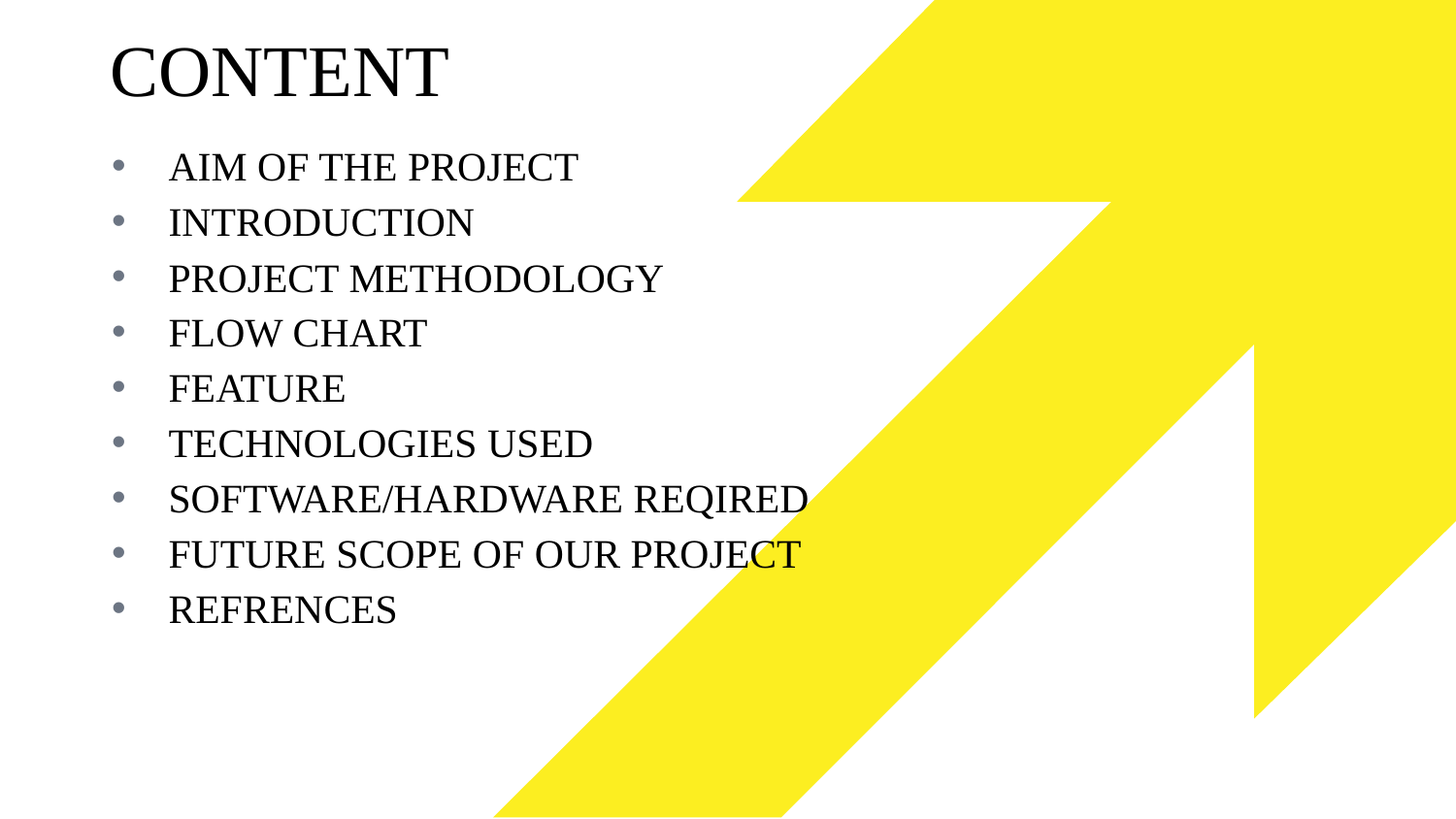

# CONTENT
AIM OF THE PROJECT
INTRODUCTION
PROJECT METHODOLOGY
FLOW CHART
FEATURE
TECHNOLOGIES USED
SOFTWARE/HARDWARE REQIRED
FUTURE SCOPE OF OUR PROJECT
REFRENCES